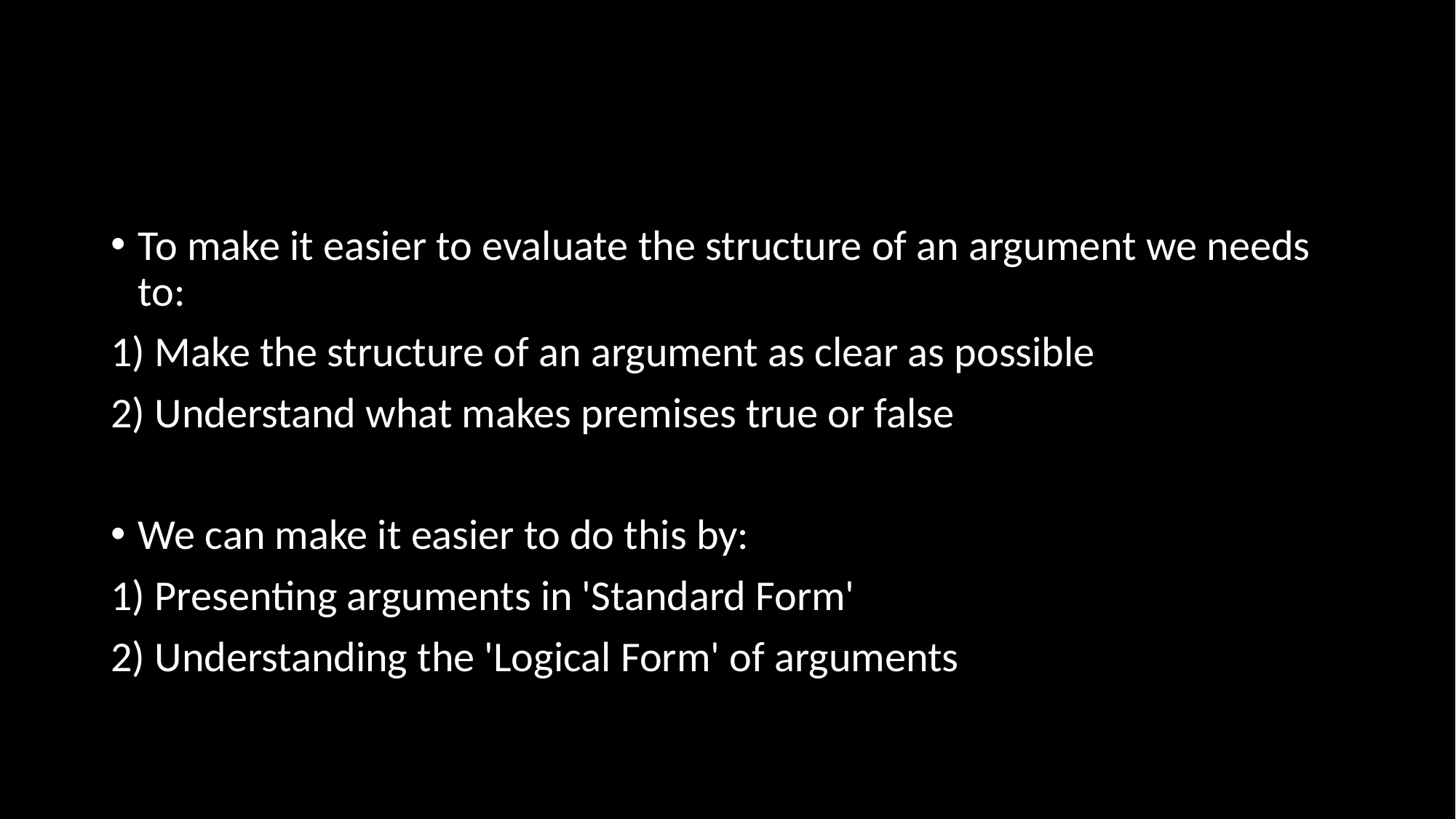

#
To make it easier to evaluate the structure of an argument we needs to:
1) Make the structure of an argument as clear as possible
2) Understand what makes premises true or false

We can make it easier to do this by:
1) Presenting arguments in 'Standard Form'
2) Understanding the 'Logical Form' of arguments